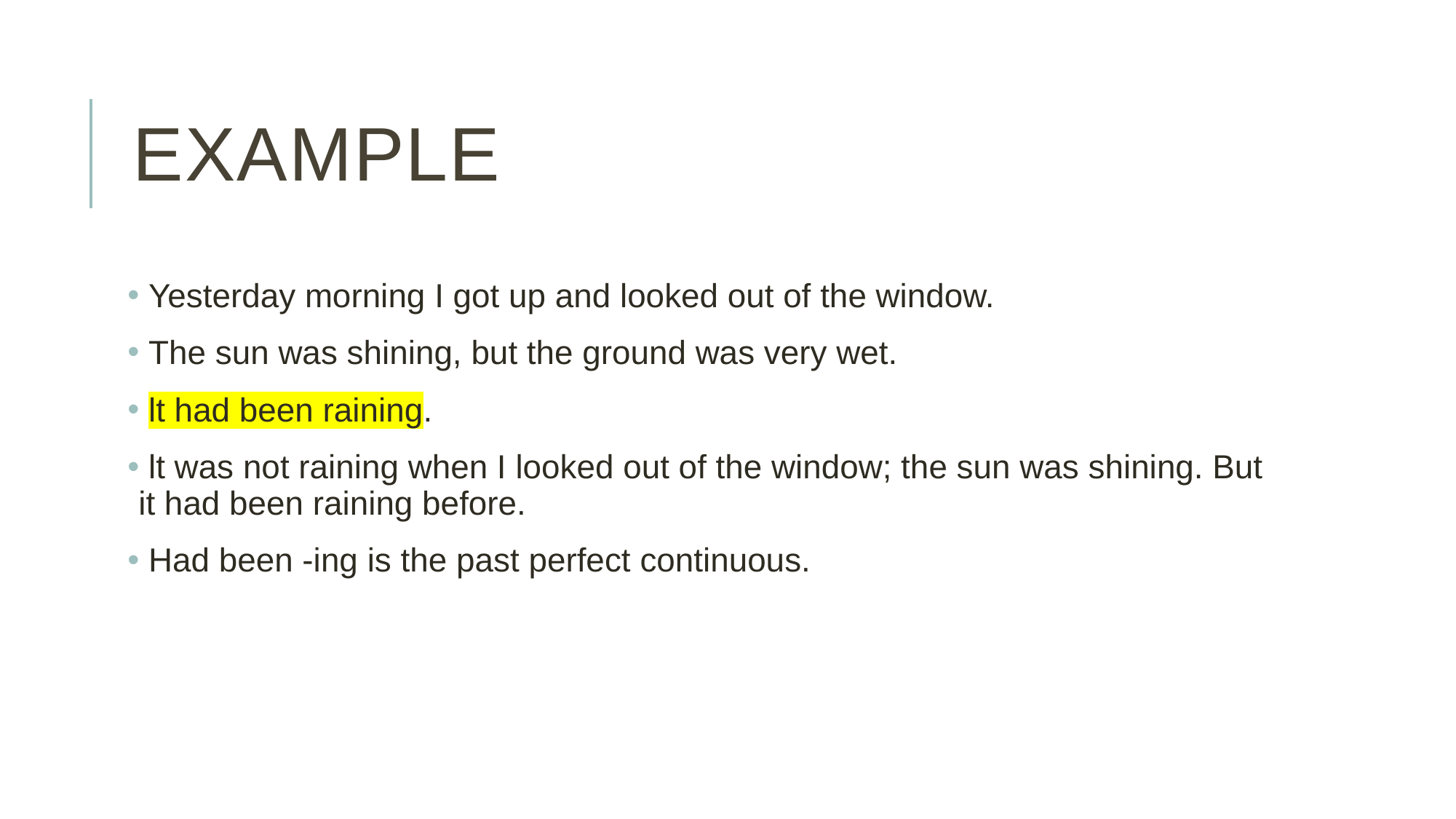

# Example
 Yesterday morning I got up and looked out of the window.
 The sun was shining, but the ground was very wet.
 lt had been raining.
 lt was not raining when I looked out of the window; the sun was shining. But it had been raining before.
 Had been -ing is the past perfect continuous.